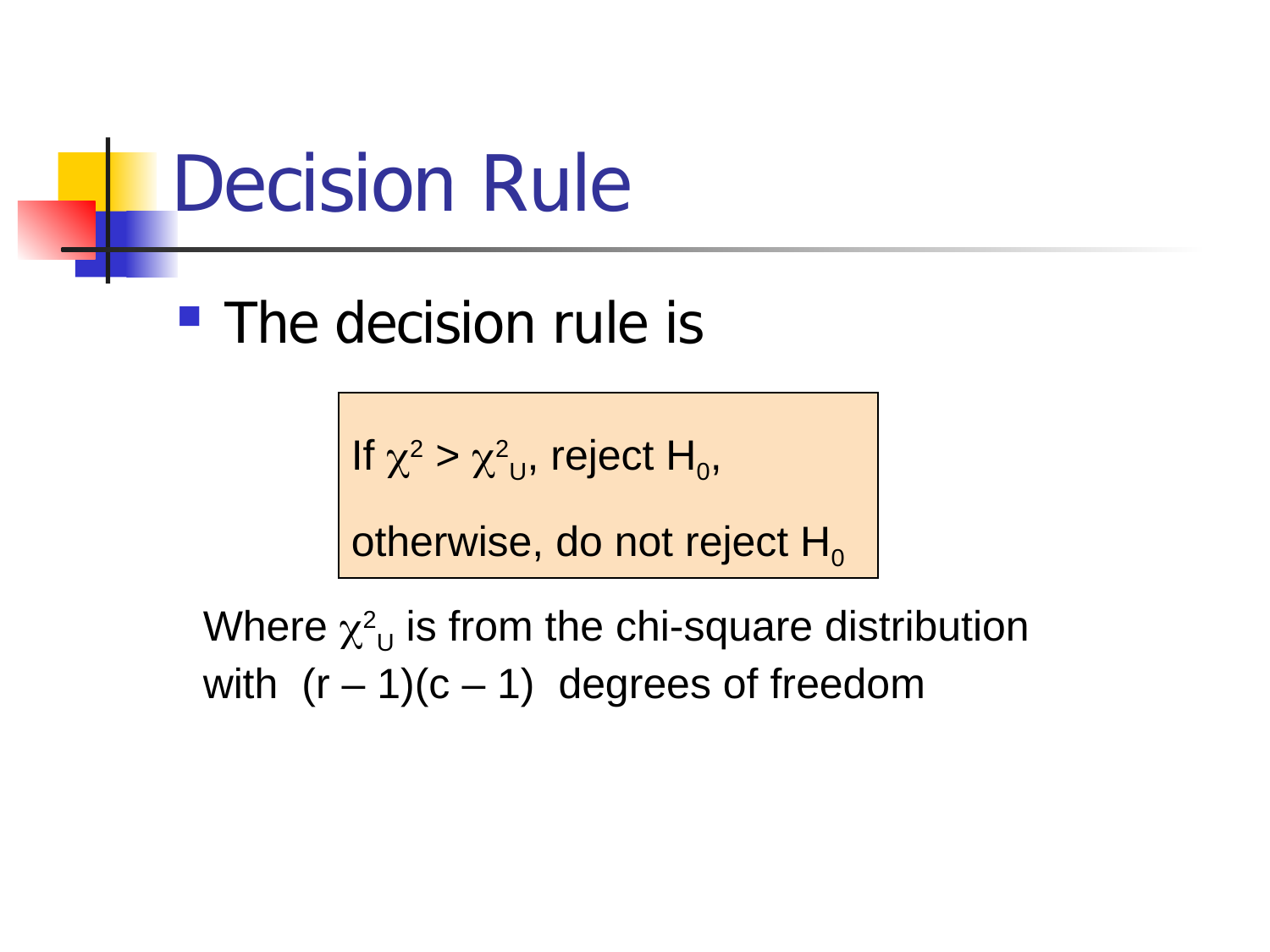

# Decision Rule
The decision rule is
If χ2 > χ2U, reject H0, otherwise, do not reject H0
Where χ2U is from the chi-square distribution with  (r – 1)(c – 1)  degrees of freedom